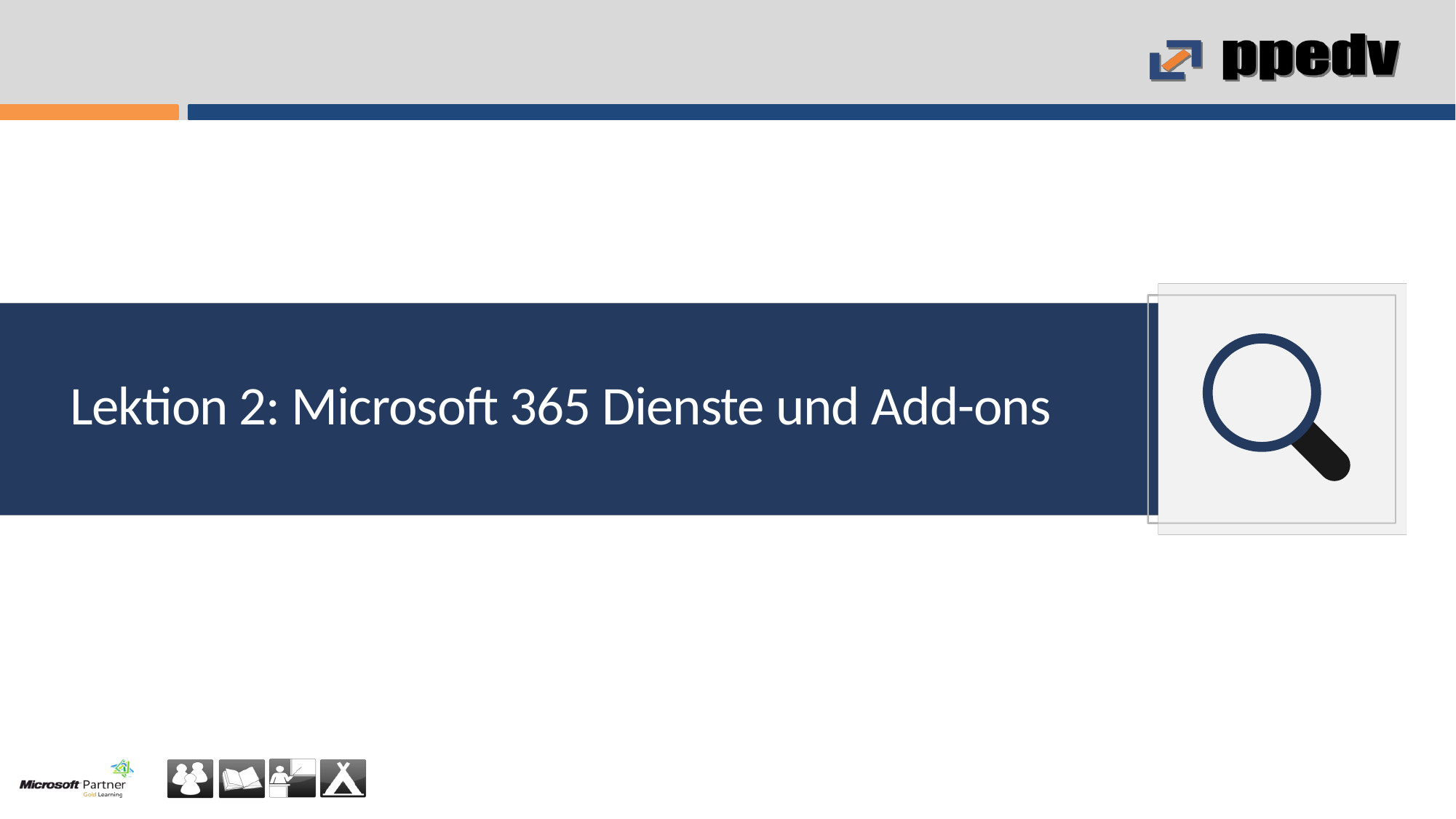

# Lektion 2: Microsoft 365 Dienste und Add-ons